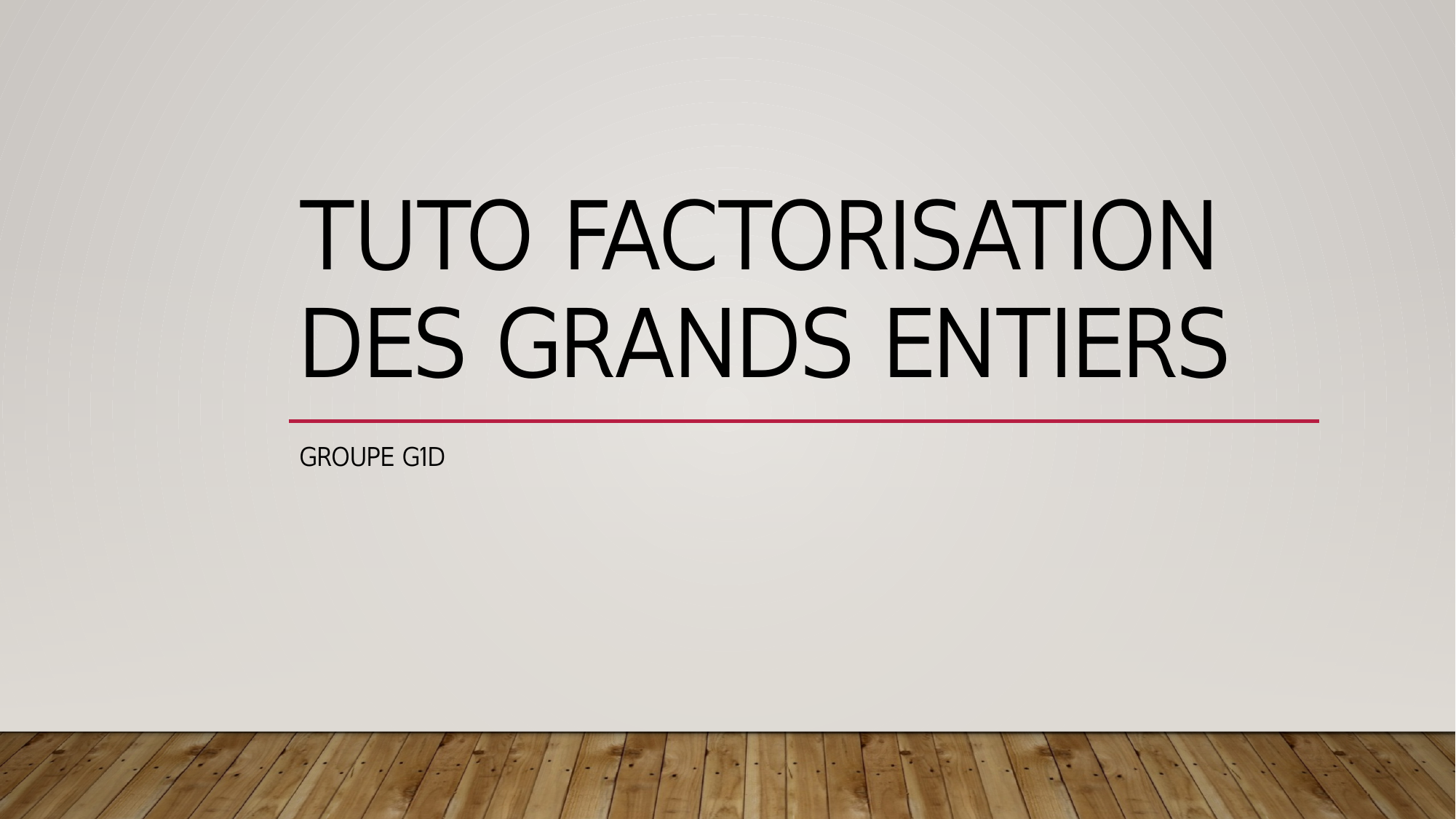

# TUTO FACTORISATION DES GRANDS ENTIERS
Groupe g1d